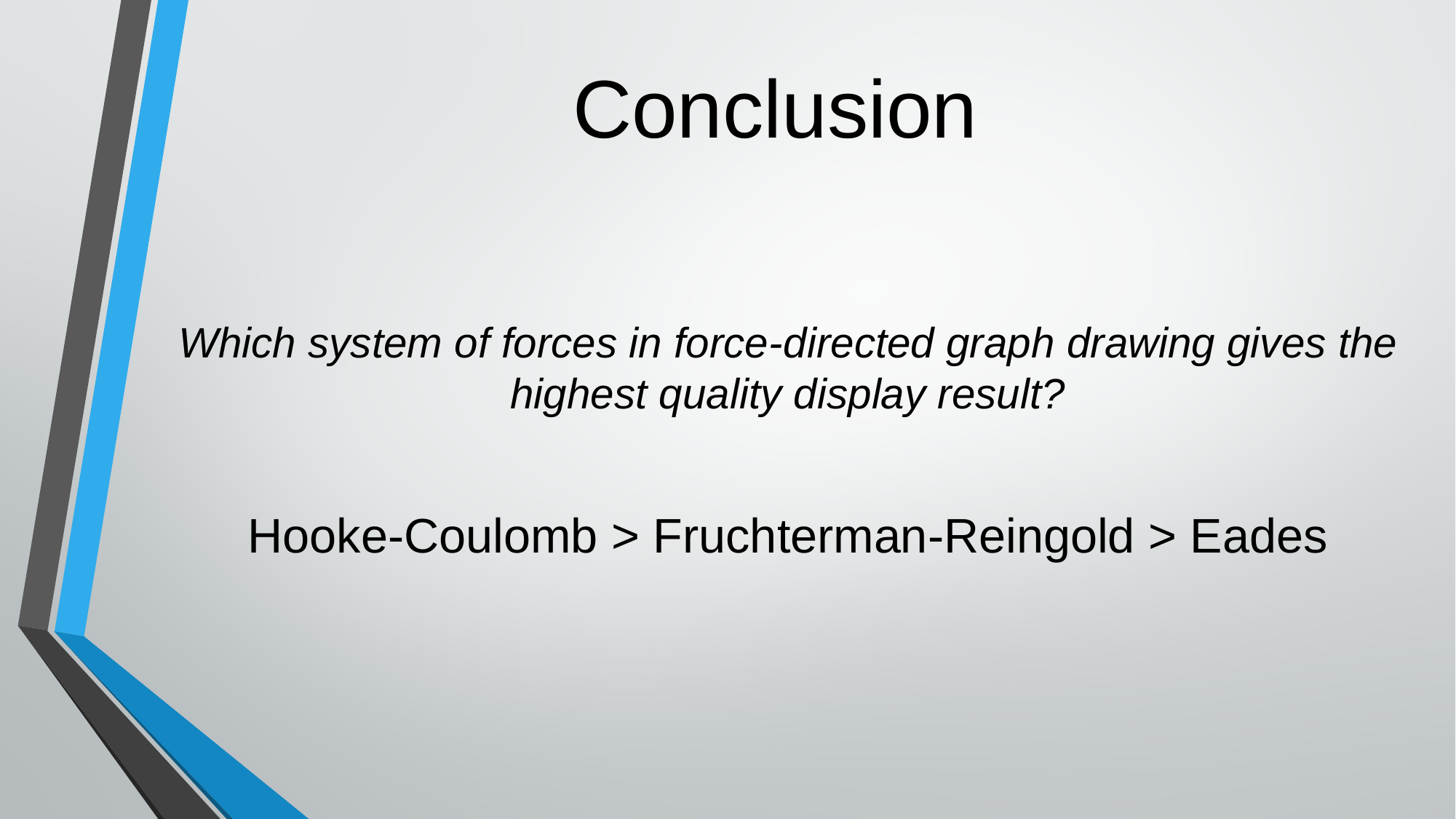

Conclusion
Which system of forces in force-­directed graph drawing gives the highest quality display result?

Hooke-Coulomb > Fruchterman-Reingold > Eades